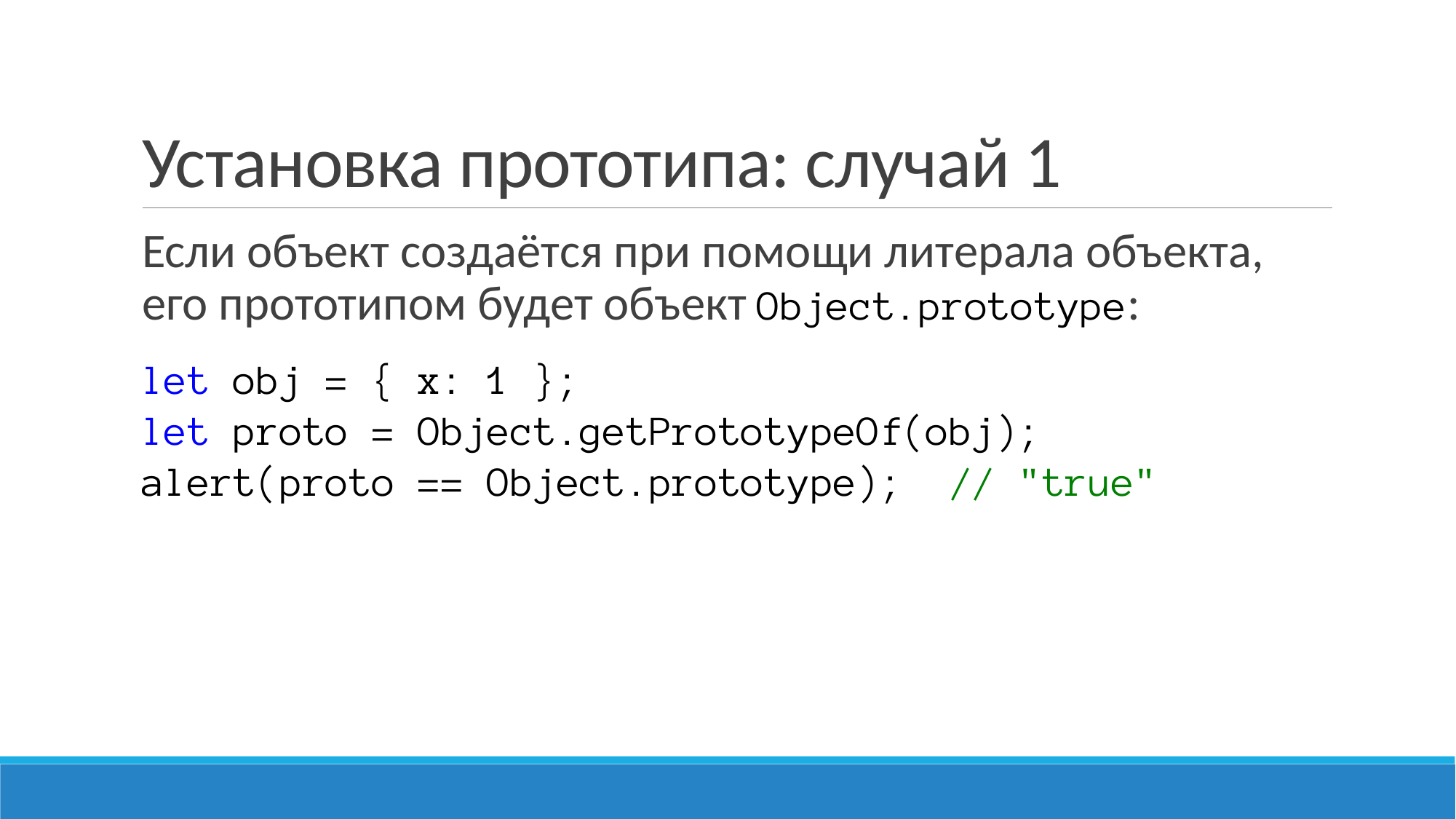

# Установка прототипа: случай 1
Если объект создаётся при помощи литерала объекта, его прототипом будет объект Object.prototype:
let obj = { x: 1 };
let proto = Object.getPrototypeOf(obj);
alert(proto == Object.prototype);  // "true"